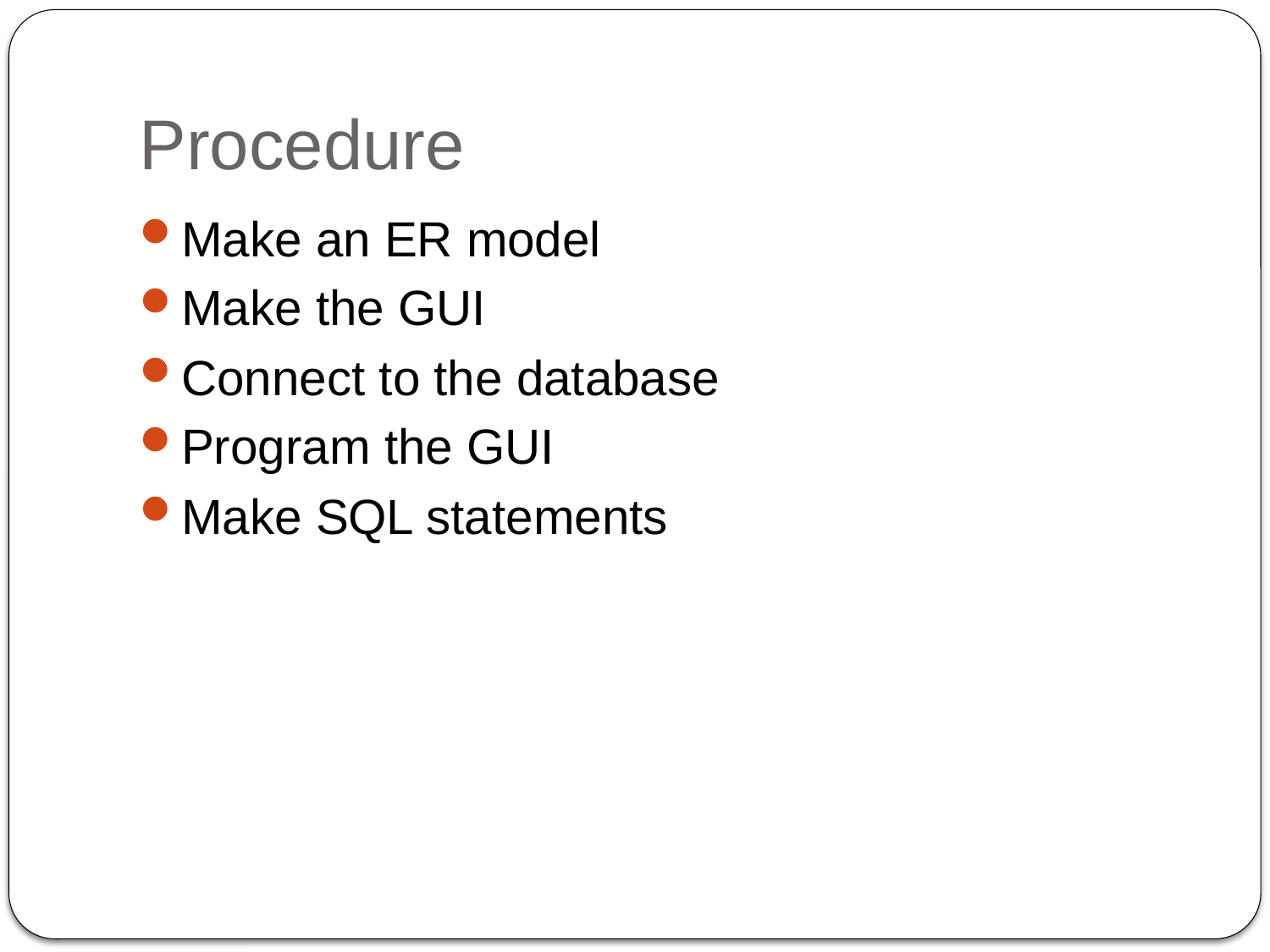

# Procedure
Make an ER model
Make the GUI
Connect to the database
Program the GUI
Make SQL statements